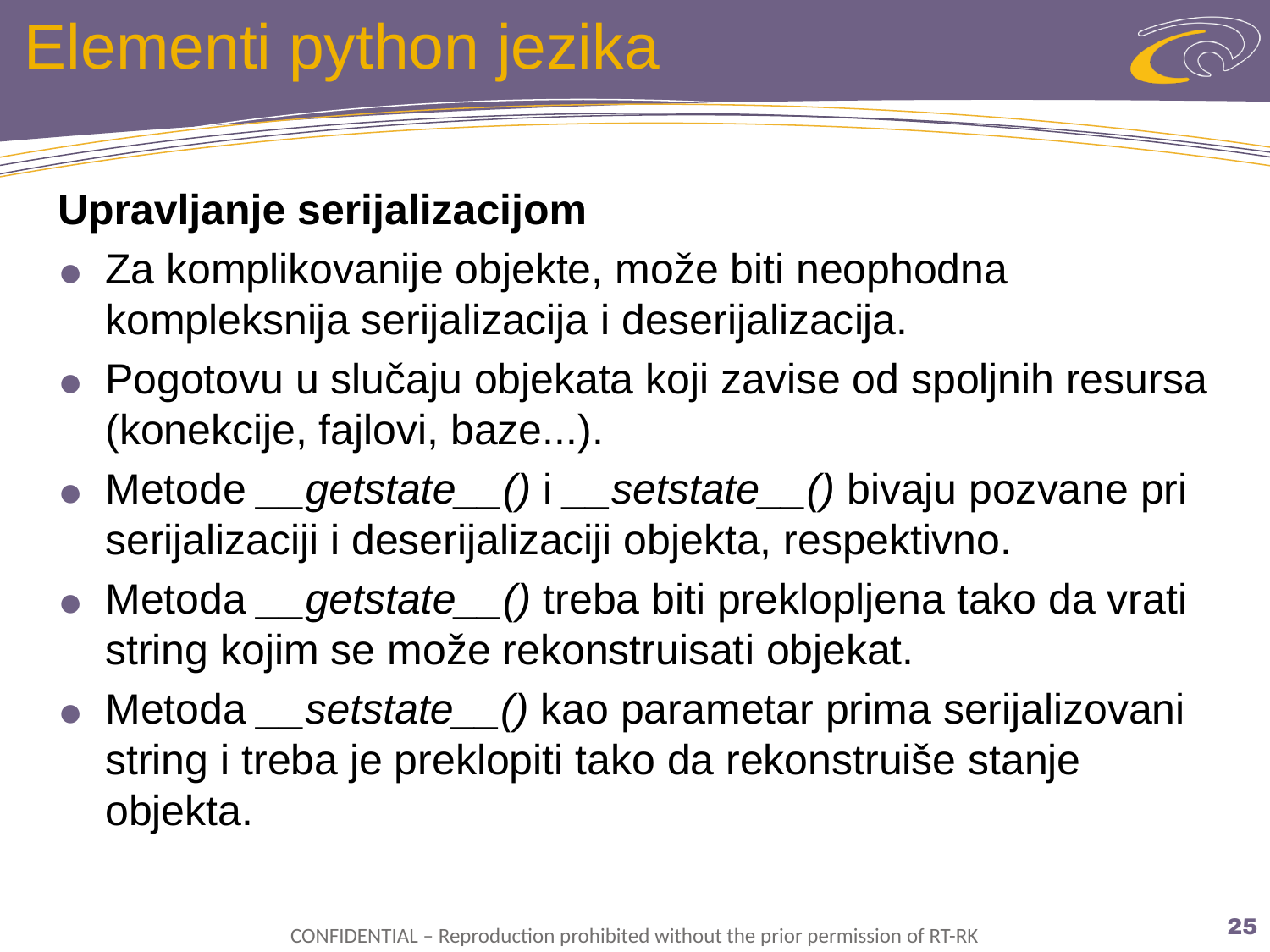

# Elementi python jezika
Upravljanje serijalizacijom
Za komplikovanije objekte, može biti neophodna kompleksnija serijalizacija i deserijalizacija.
Pogotovu u slučaju objekata koji zavise od spoljnih resursa (konekcije, fajlovi, baze...).
Metode __getstate__() i __setstate__() bivaju pozvane pri serijalizaciji i deserijalizaciji objekta, respektivno.
Metoda __getstate__() treba biti preklopljena tako da vrati string kojim se može rekonstruisati objekat.
Metoda __setstate__() kao parametar prima serijalizovani string i treba je preklopiti tako da rekonstruiše stanje objekta.